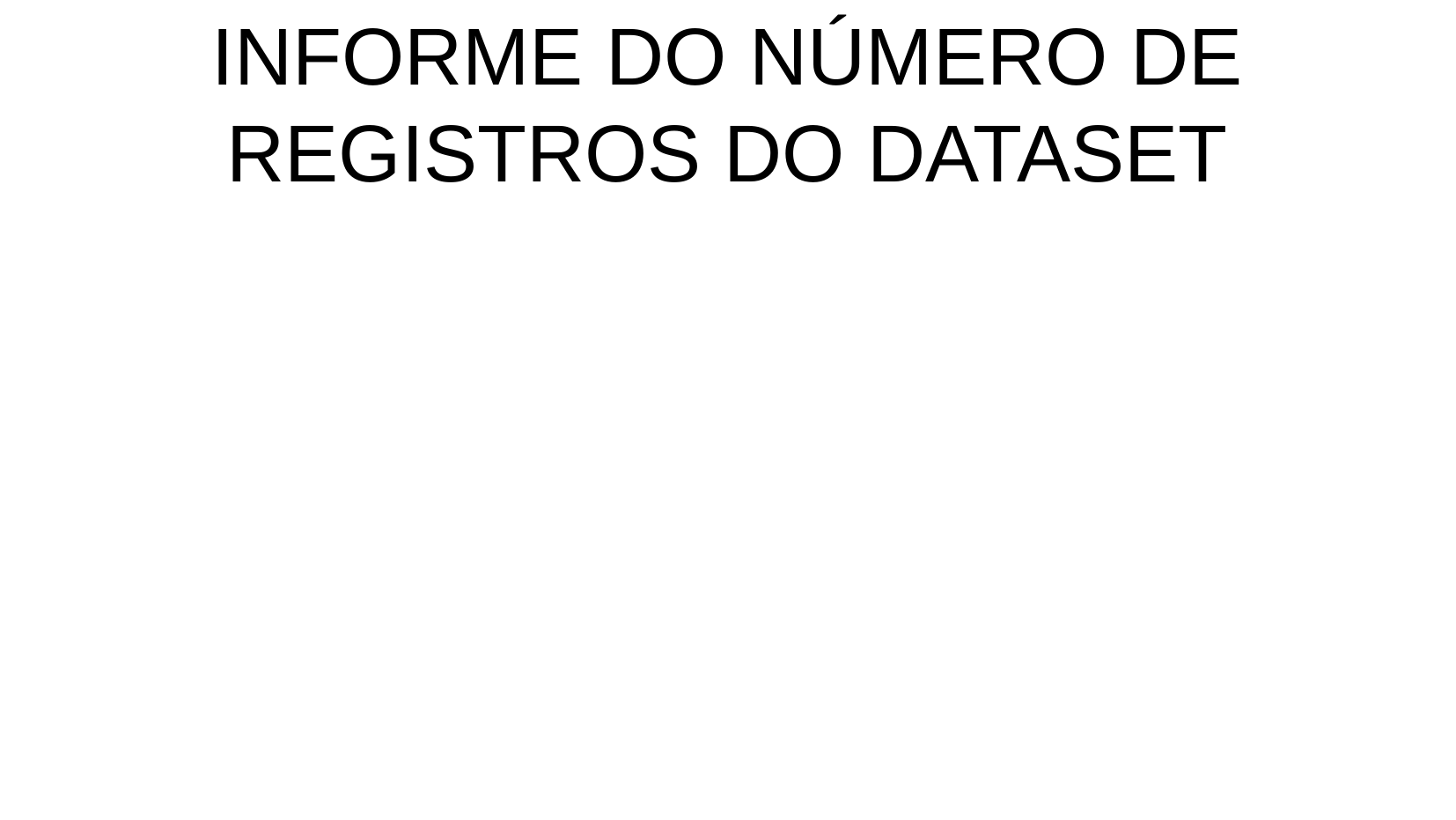

INFORME DO NÚMERO DE REGISTROS DO DATASET